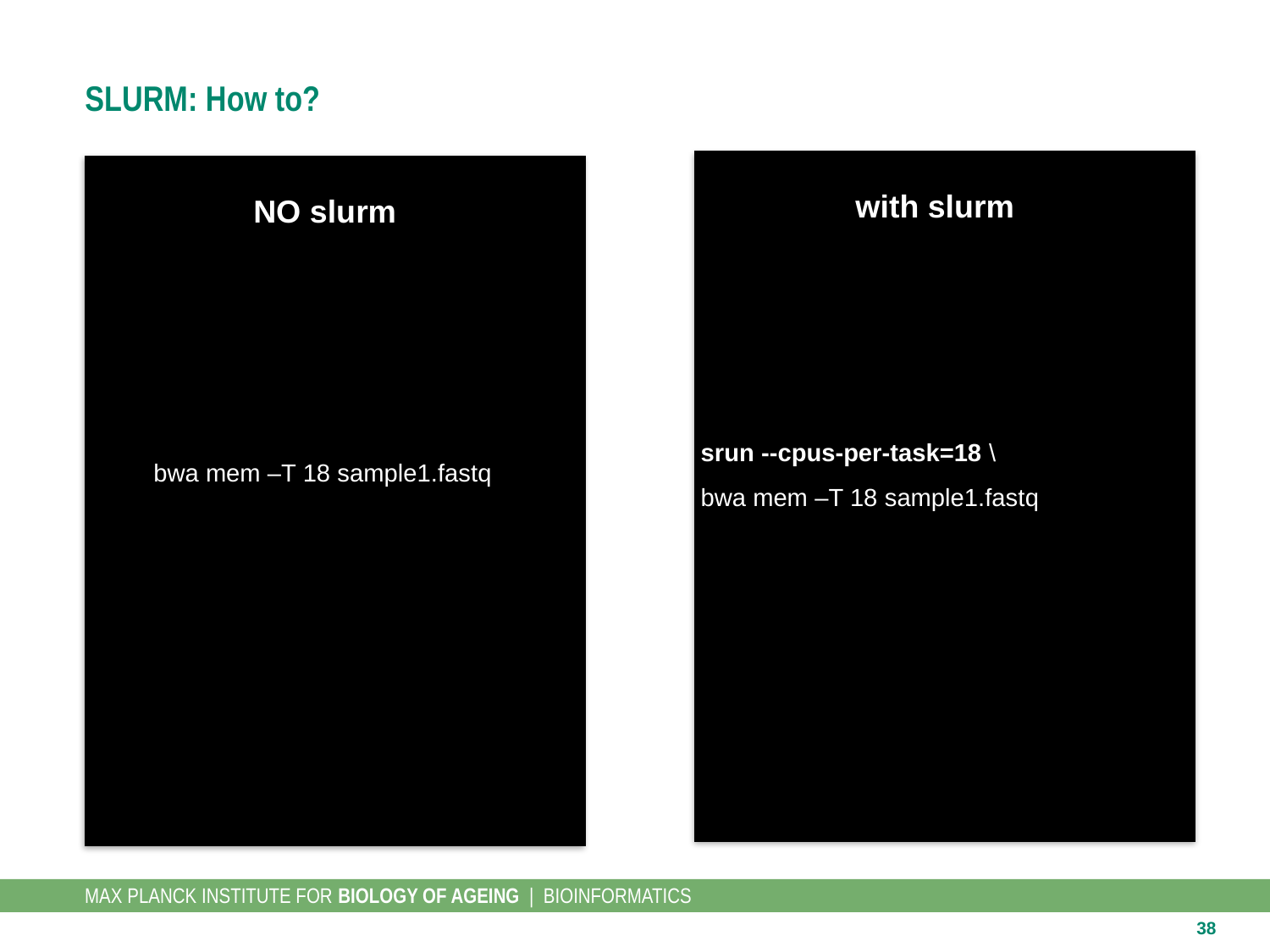

# SLURM: How to?

with slurm
NO slurm
srun --cpus-per-task=18 \
bwa mem –T 18 sample1.fastq
bwa mem –T 18 sample1.fastq
38